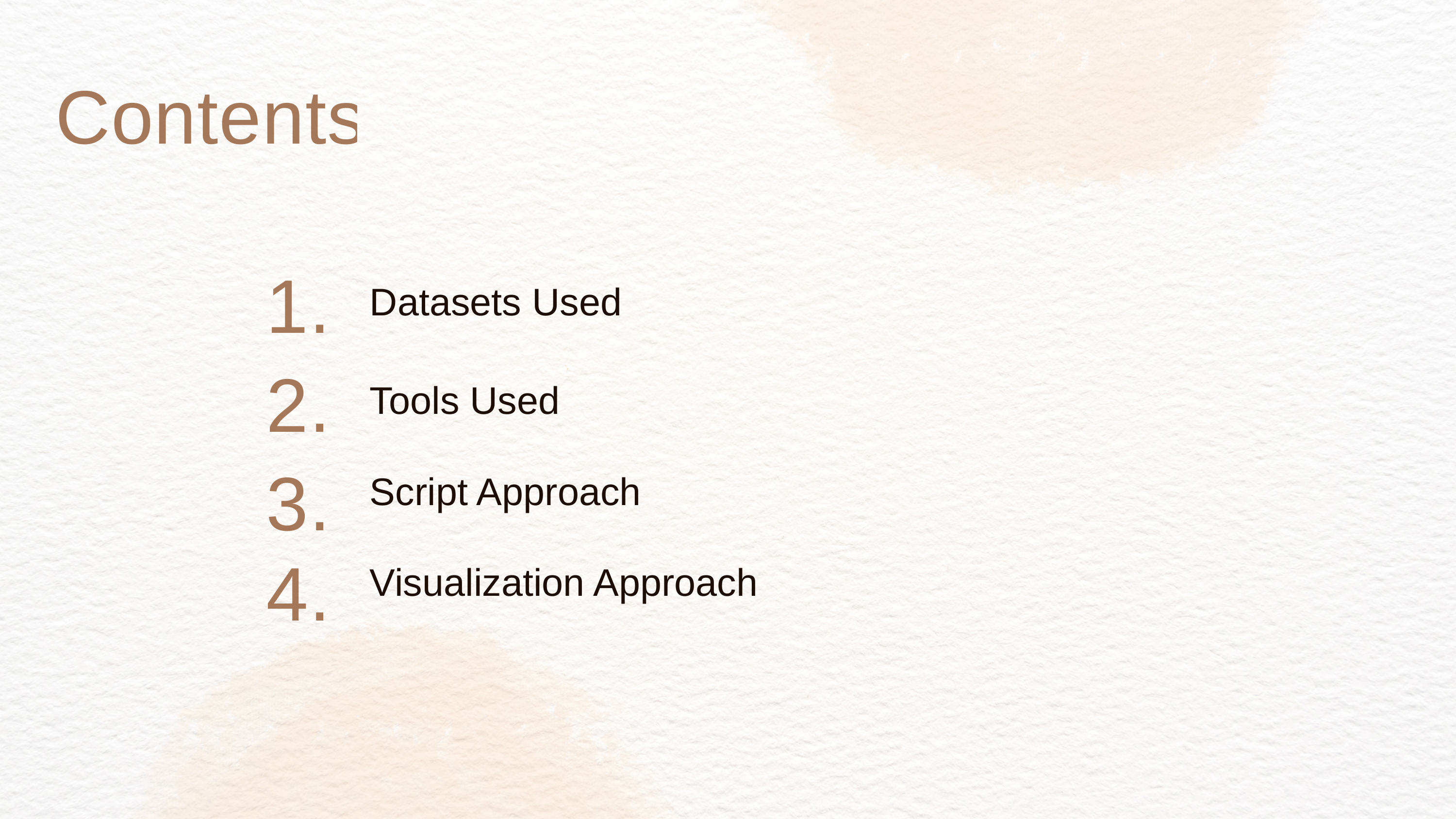

Contents
1.
Datasets Used
2.
Tools Used
3.
Script Approach
4.
Visualization Approach